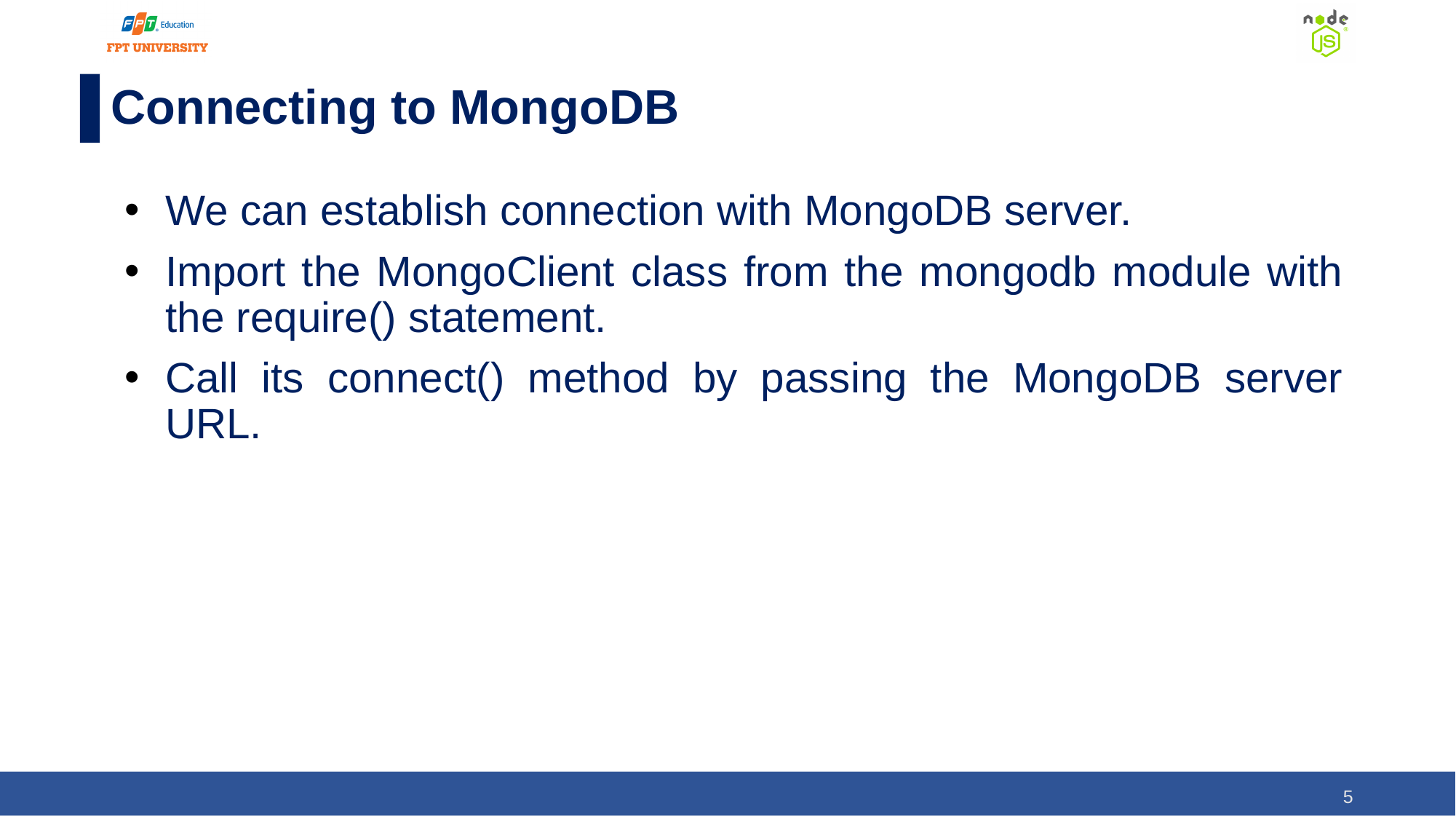

# Connecting to MongoDB
We can establish connection with MongoDB server.
Import the MongoClient class from the mongodb module with the require() statement.
Call its connect() method by passing the MongoDB server URL.
5